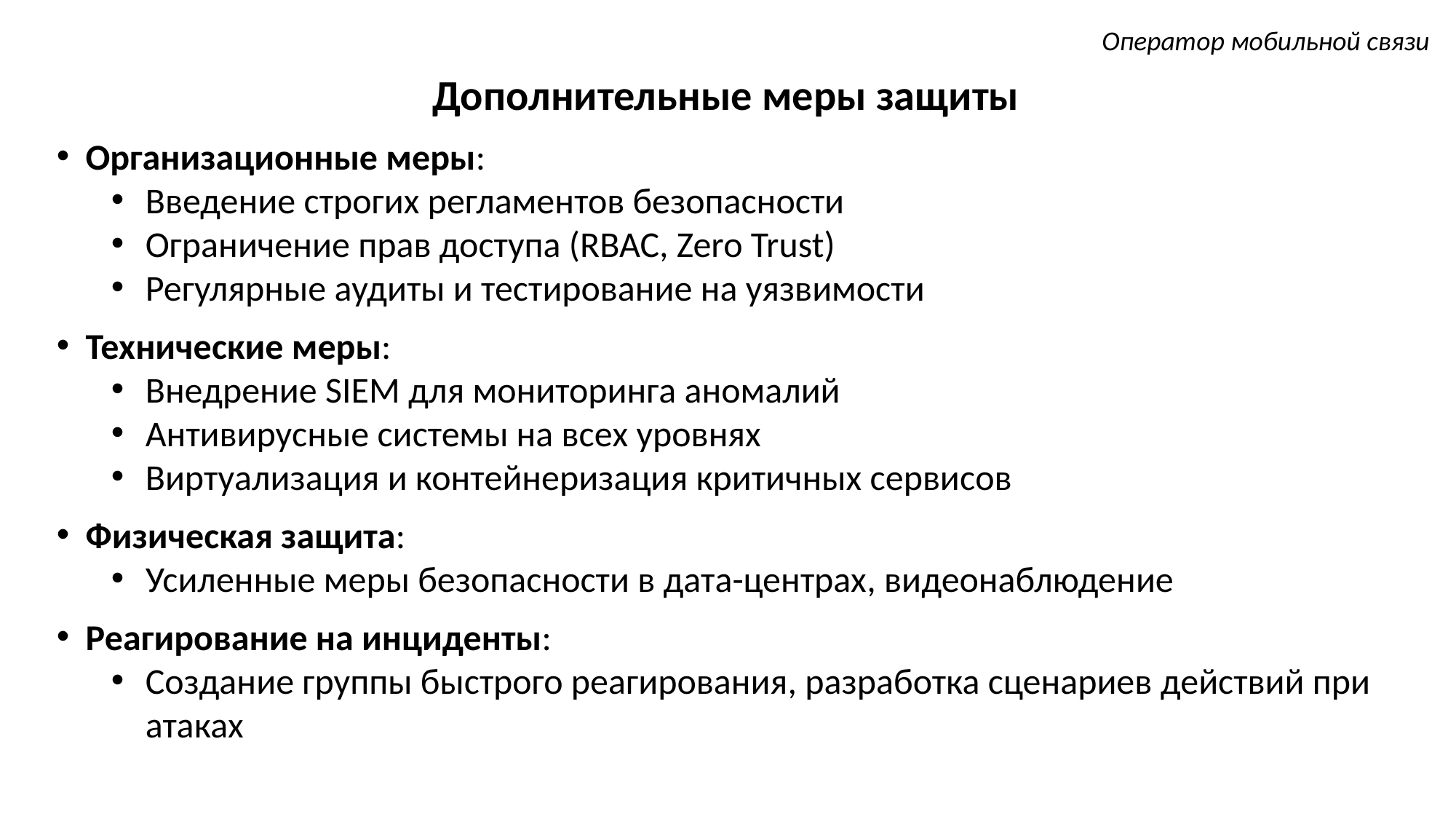

Оператор мобильной связи
Дополнительные меры защиты
  Организационные меры:
Введение строгих регламентов безопасности
Ограничение прав доступа (RBAC, Zero Trust)
Регулярные аудиты и тестирование на уязвимости

  Технические меры:
Внедрение SIEM для мониторинга аномалий
Антивирусные системы на всех уровнях
Виртуализация и контейнеризация критичных сервисов

  Физическая защита:
Усиленные меры безопасности в дата-центрах, видеонаблюдение

  Реагирование на инциденты:
Создание группы быстрого реагирования, разработка сценариев действий при атаках